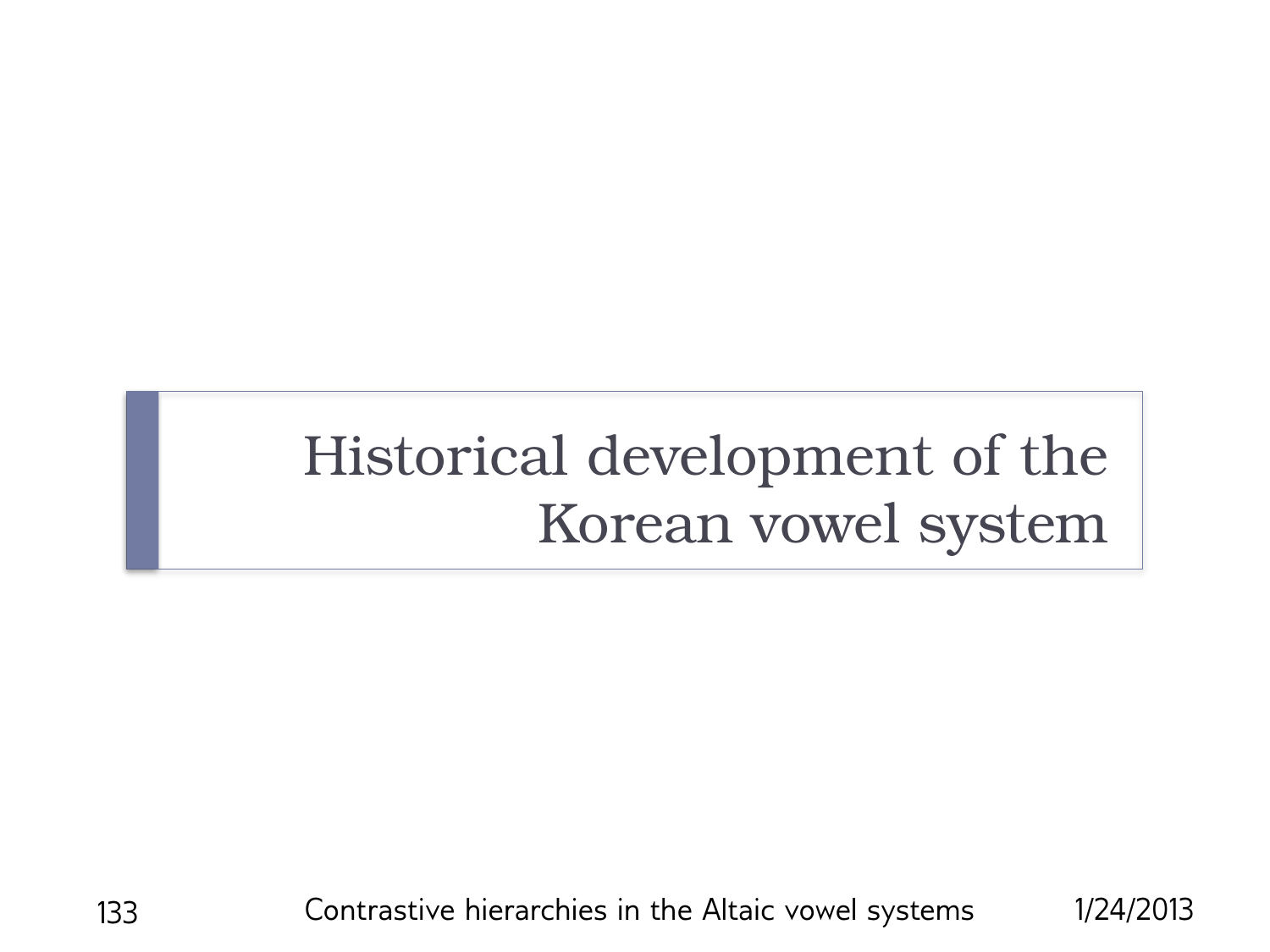

# Historical development of the Korean vowel system

Contrastive hierarchies in the Altaic vowel systems
1/24/2013
133